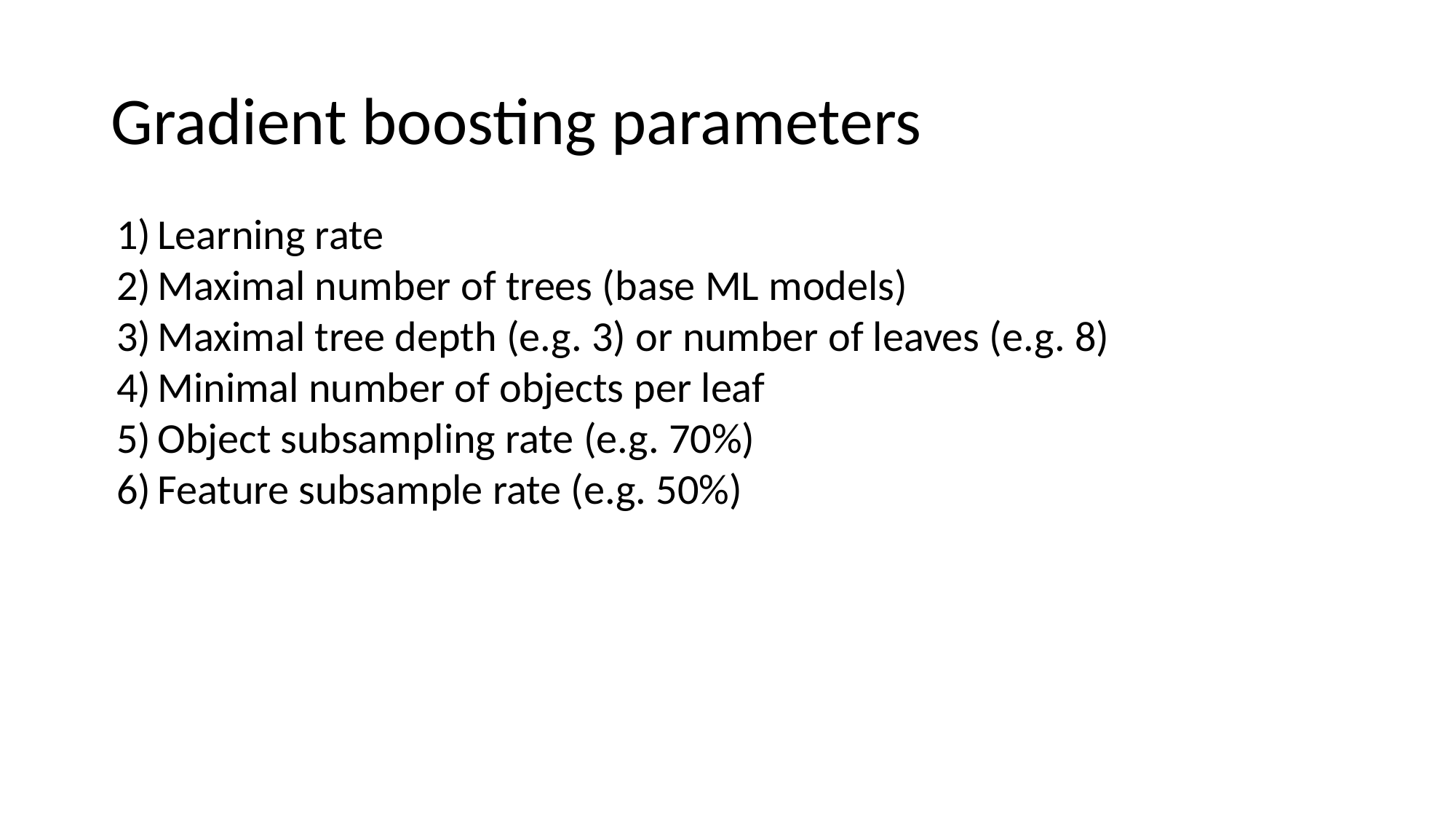

# Gradient boosting parameters
Learning rate
Maximal number of trees (base ML models)
Maximal tree depth (e.g. 3) or number of leaves (e.g. 8)
Minimal number of objects per leaf
Object subsampling rate (e.g. 70%)
Feature subsample rate (e.g. 50%)